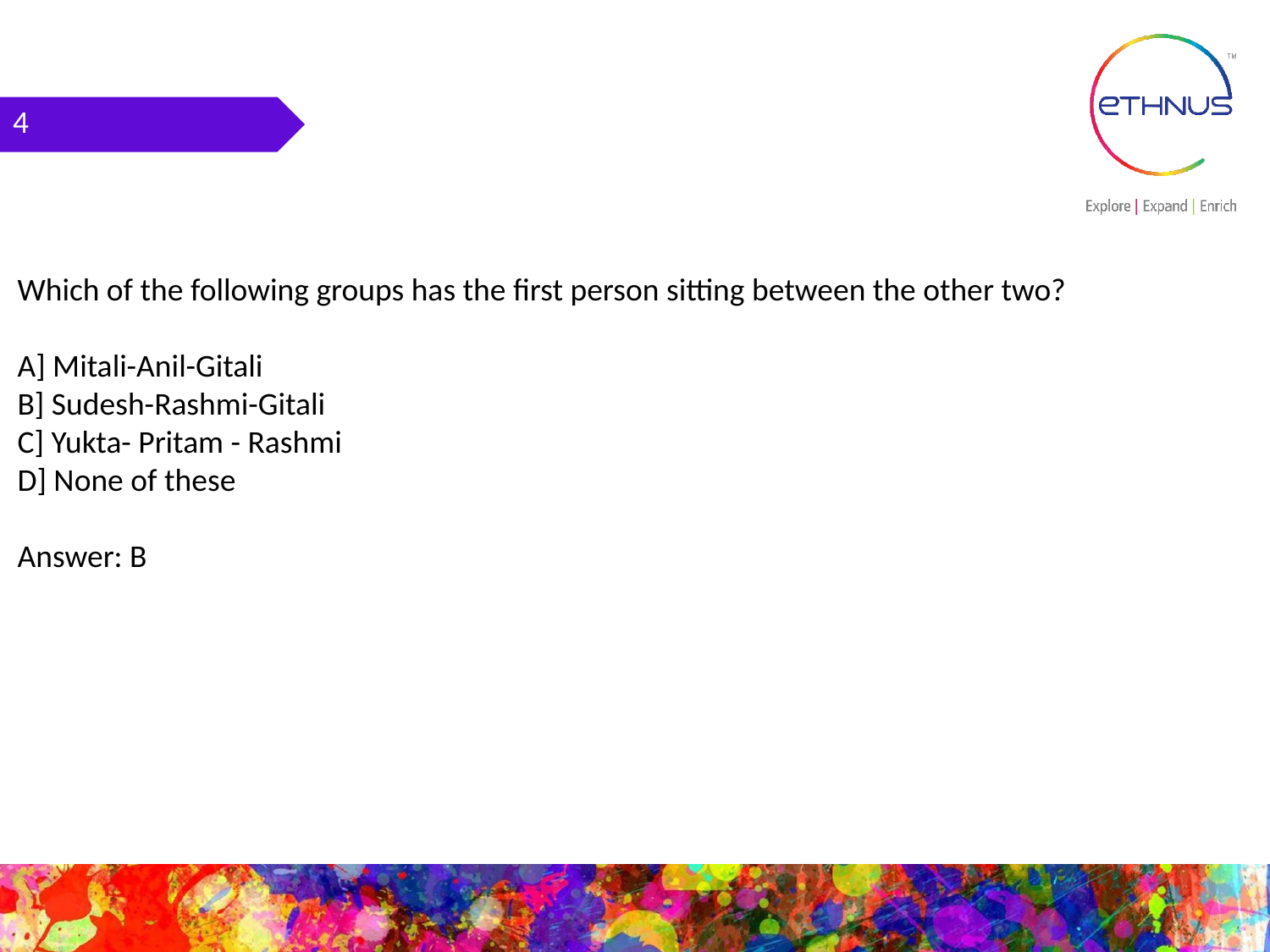

4
Which of the following groups has the first person sitting between the other two?

A] Mitali-Anil-Gitali
B] Sudesh-Rashmi-Gitali
C] Yukta- Pritam - Rashmi
D] None of these

Answer: B